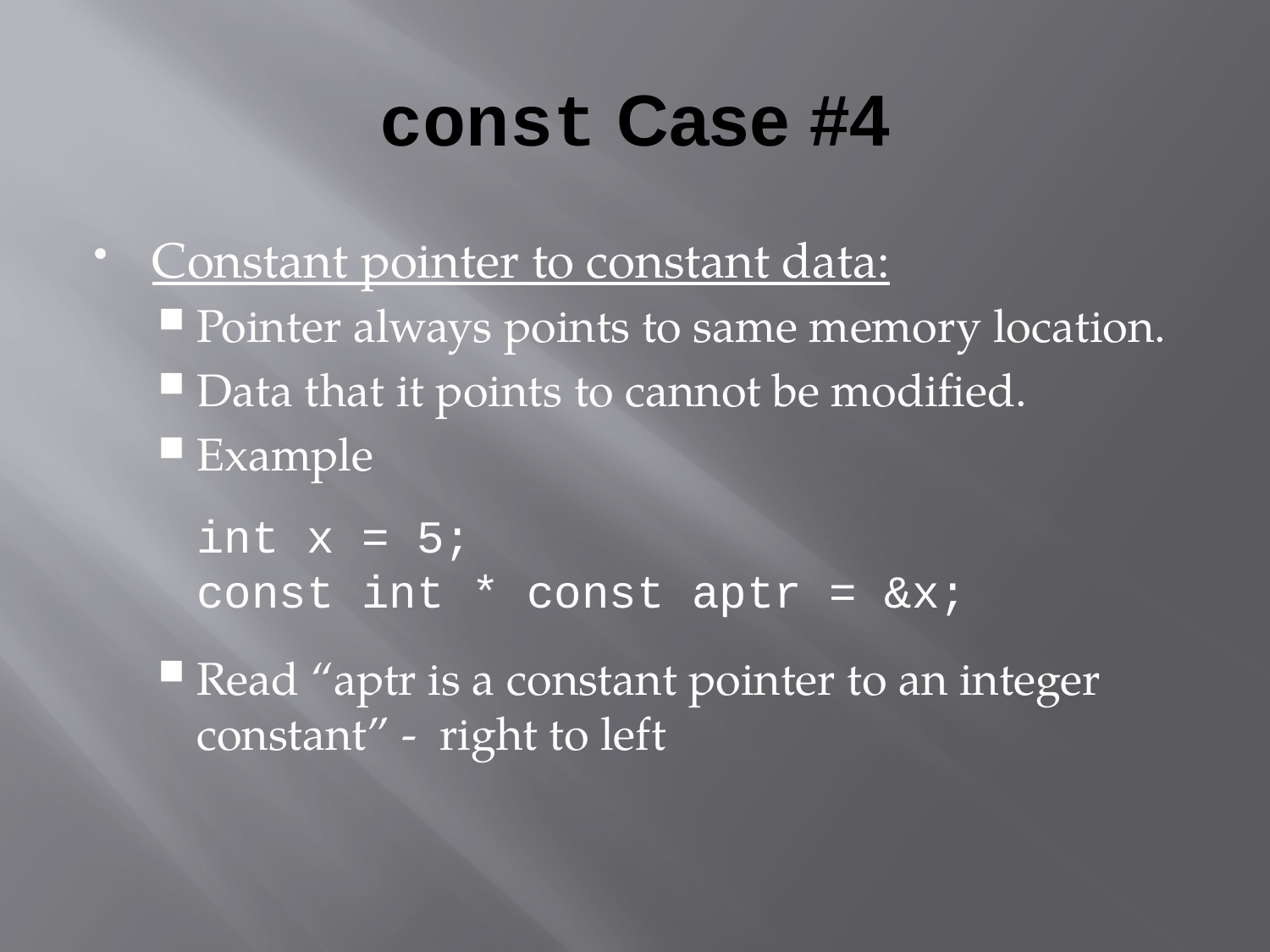

# const Case #4
Constant pointer to constant data:
Pointer always points to same memory location.
Data that it points to cannot be modified.
Example
	int x = 5;
	const int * const aptr = &x;
Read “aptr is a constant pointer to an integer constant” -  right to left